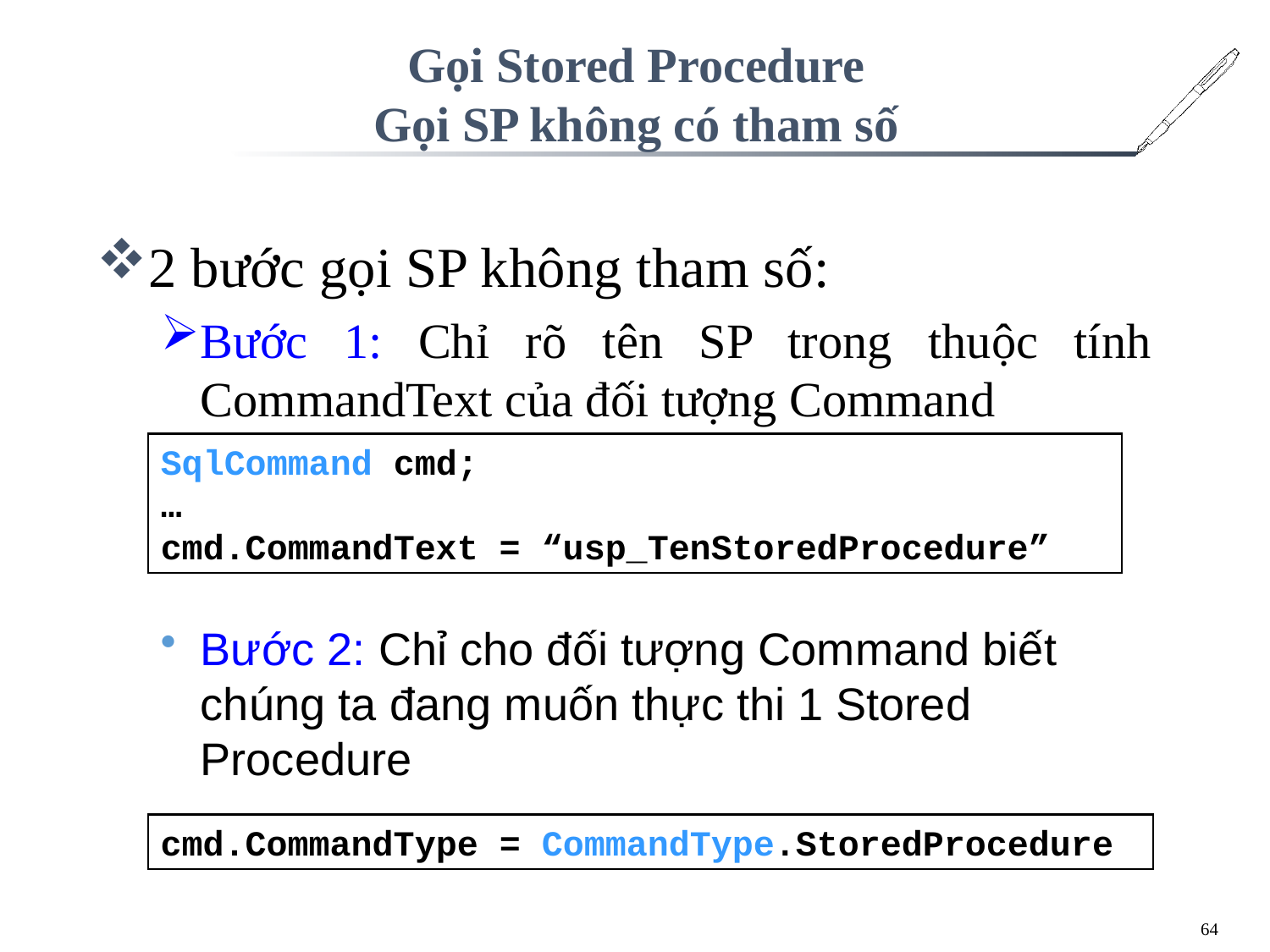

# Gọi Stored Procedure Gọi SP không có tham số
2 bước gọi SP không tham số:
Bước 1: Chỉ rõ tên SP trong thuộc tính CommandText của đối tượng Command
SqlCommand cmd;
…
cmd.CommandText = “usp_TenStoredProcedure”
Bước 2: Chỉ cho đối tượng Command biết chúng ta đang muốn thực thi 1 Stored Procedure
cmd.CommandType = CommandType.StoredProcedure
64